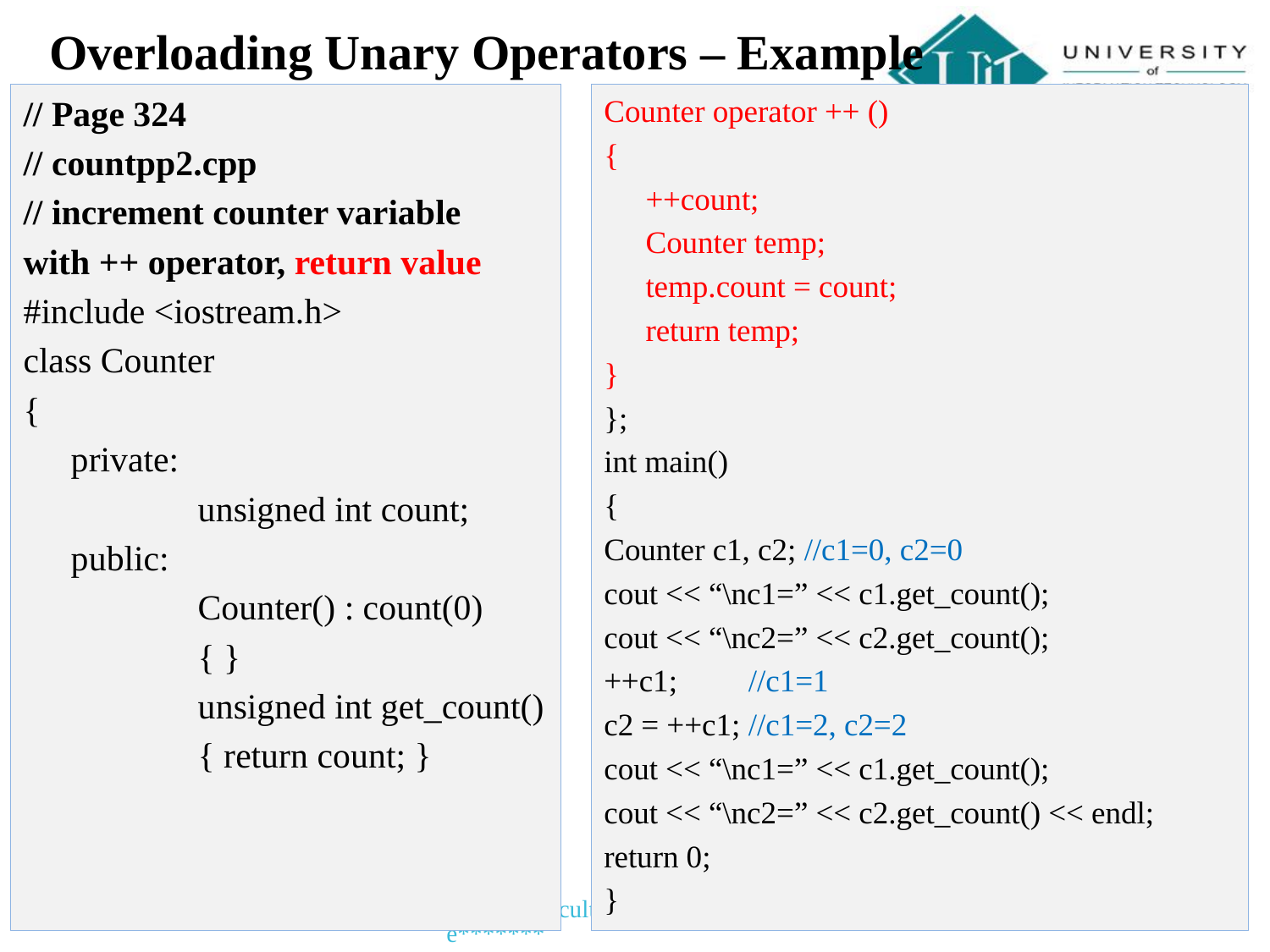

# Overloading Unary Operators – Example
// Page 324
// countpp2.cpp
// increment counter variable
with ++ operator, return value
#include <iostream.h>
class Counter
{
	private:
		unsigned int count;
	public:
		Counter() : count(0)
		{ }
		unsigned int get_count()
		{ return count; }

Counter operator ++ ()
{
	++count;
	Counter temp;
	temp.count = count;
	return temp;
}
};
int main()
{
Counter c1, c2; //c1=0, c2=0
cout << “\nc1=” << c1.get_count();
cout << “\nc2=” << c2.get_count();
++c1; 		//c1=1
c2 = ++c1; 	//c1=2, c2=2
cout << “\nc1=” << c1.get_count();
cout << “\nc2=” << c2.get_count() << endl;
return 0;
}

*******Faculty of Computer Science*******